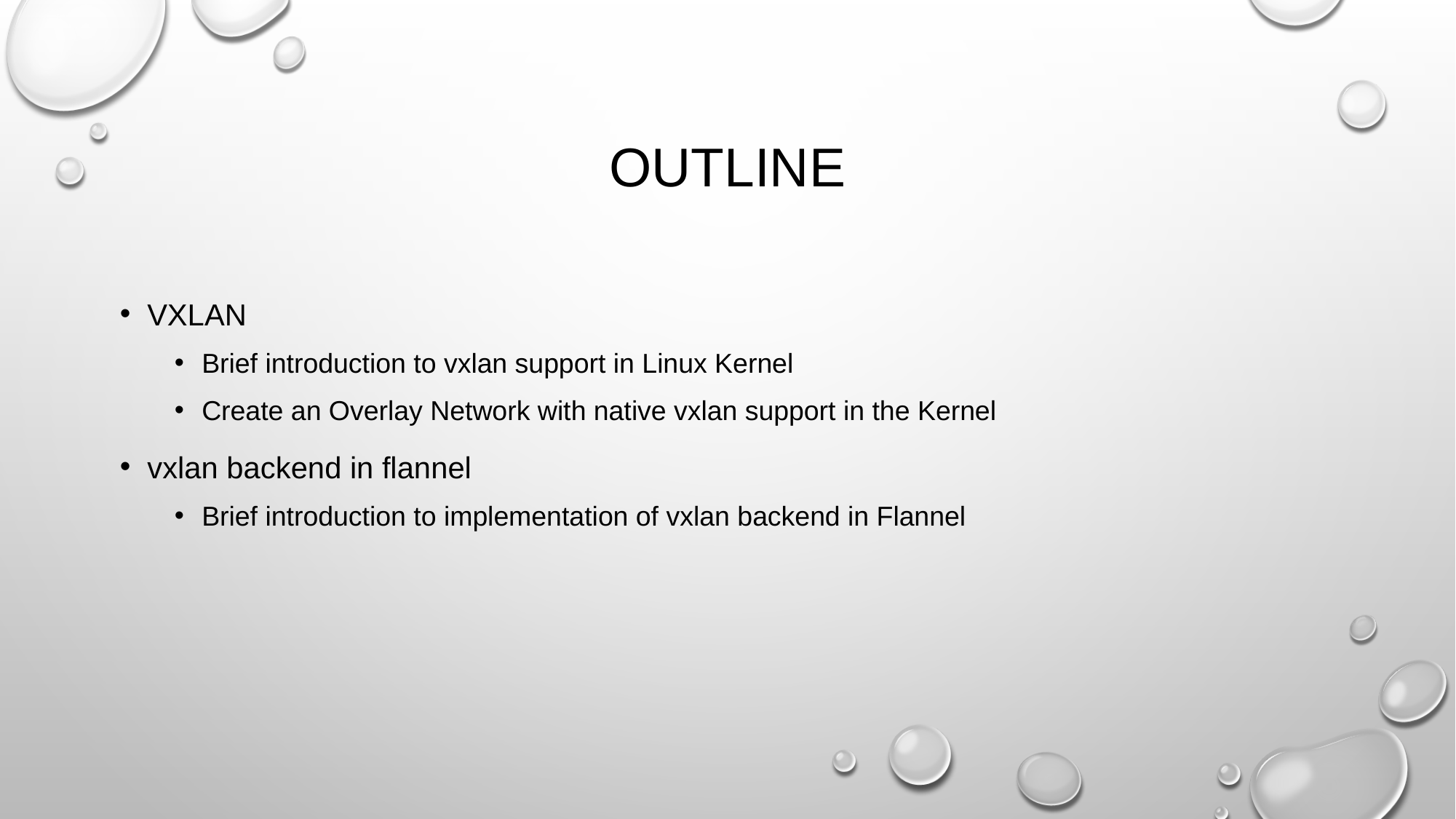

# outline
VXLAN
Brief introduction to vxlan support in Linux Kernel
Create an Overlay Network with native vxlan support in the Kernel
vxlan backend in flannel
Brief introduction to implementation of vxlan backend in Flannel